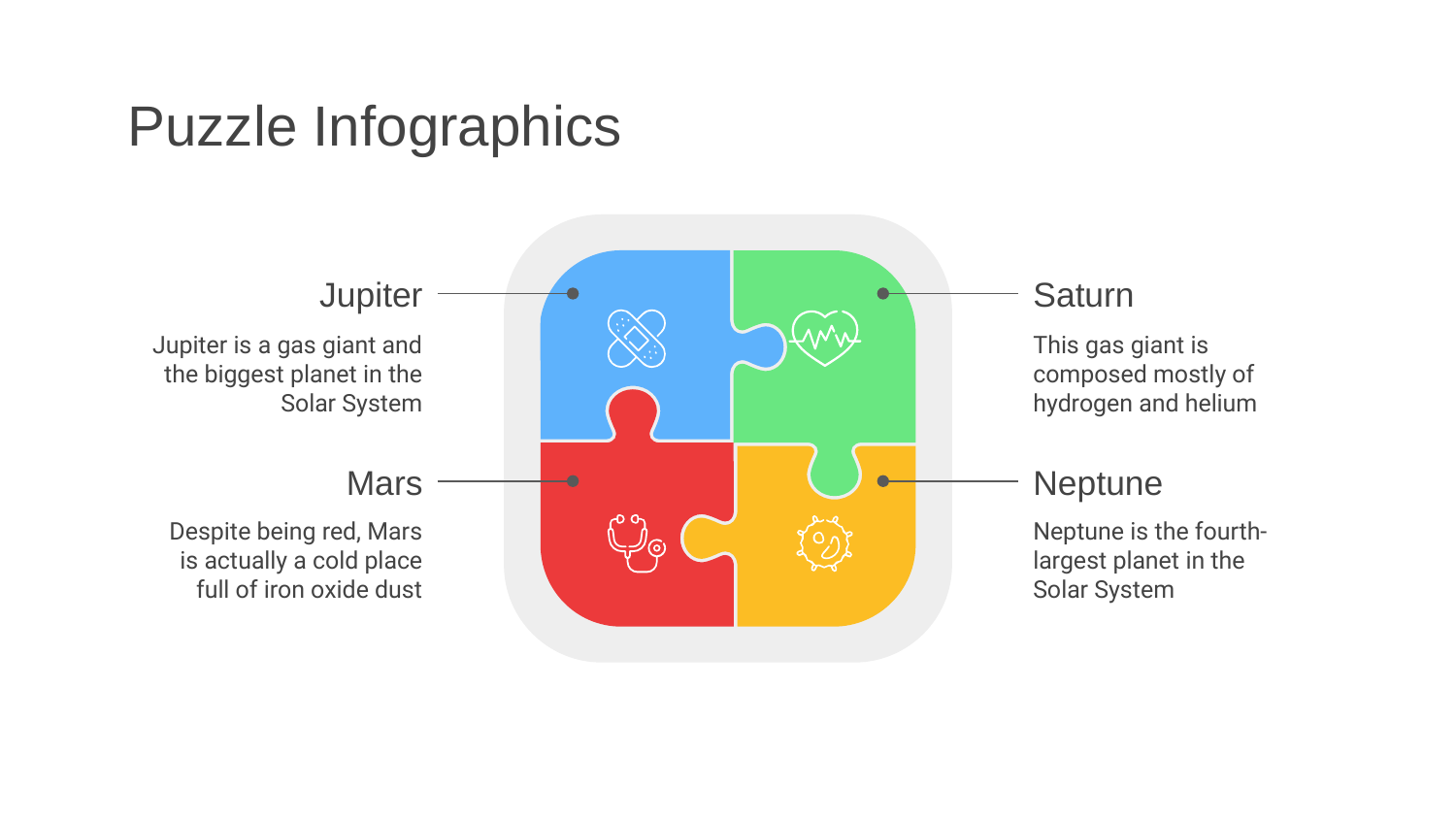

# Puzzle Infographics

Jupiter
Saturn
Jupiter is a gas giant and the biggest planet in the Solar System
This gas giant is composed mostly of hydrogen and helium

Mars
Neptune
Despite being red, Mars is actually a cold place full of iron oxide dust
Neptune is the fourth-largest planet in the Solar System